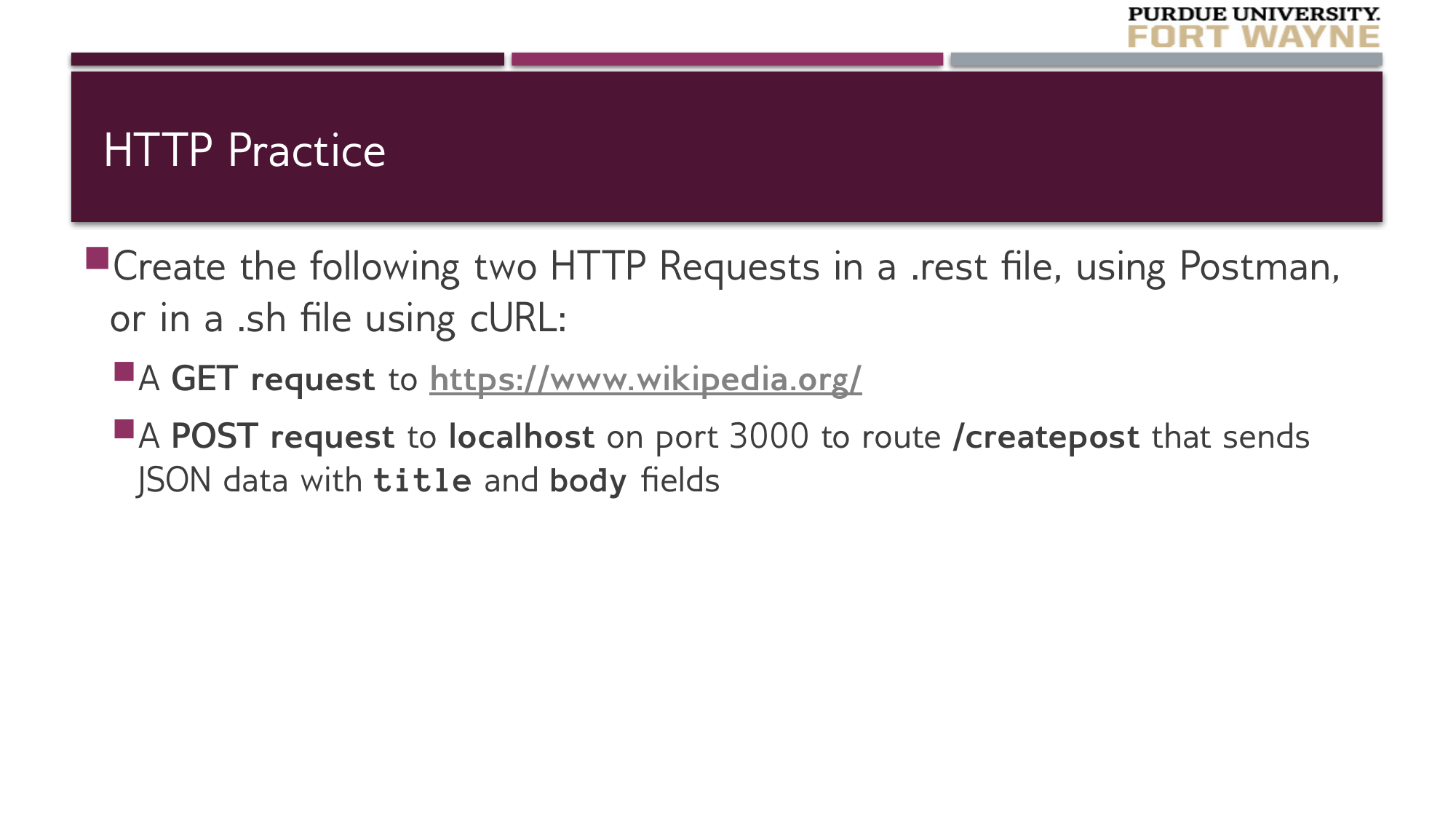

# HTTP Practice
Create the following two HTTP Requests in a .rest file, using Postman, or in a .sh file using cURL:
A GET request to https://www.wikipedia.org/
A POST request to localhost on port 3000 to route /createpost that sends JSON data with title and body fields